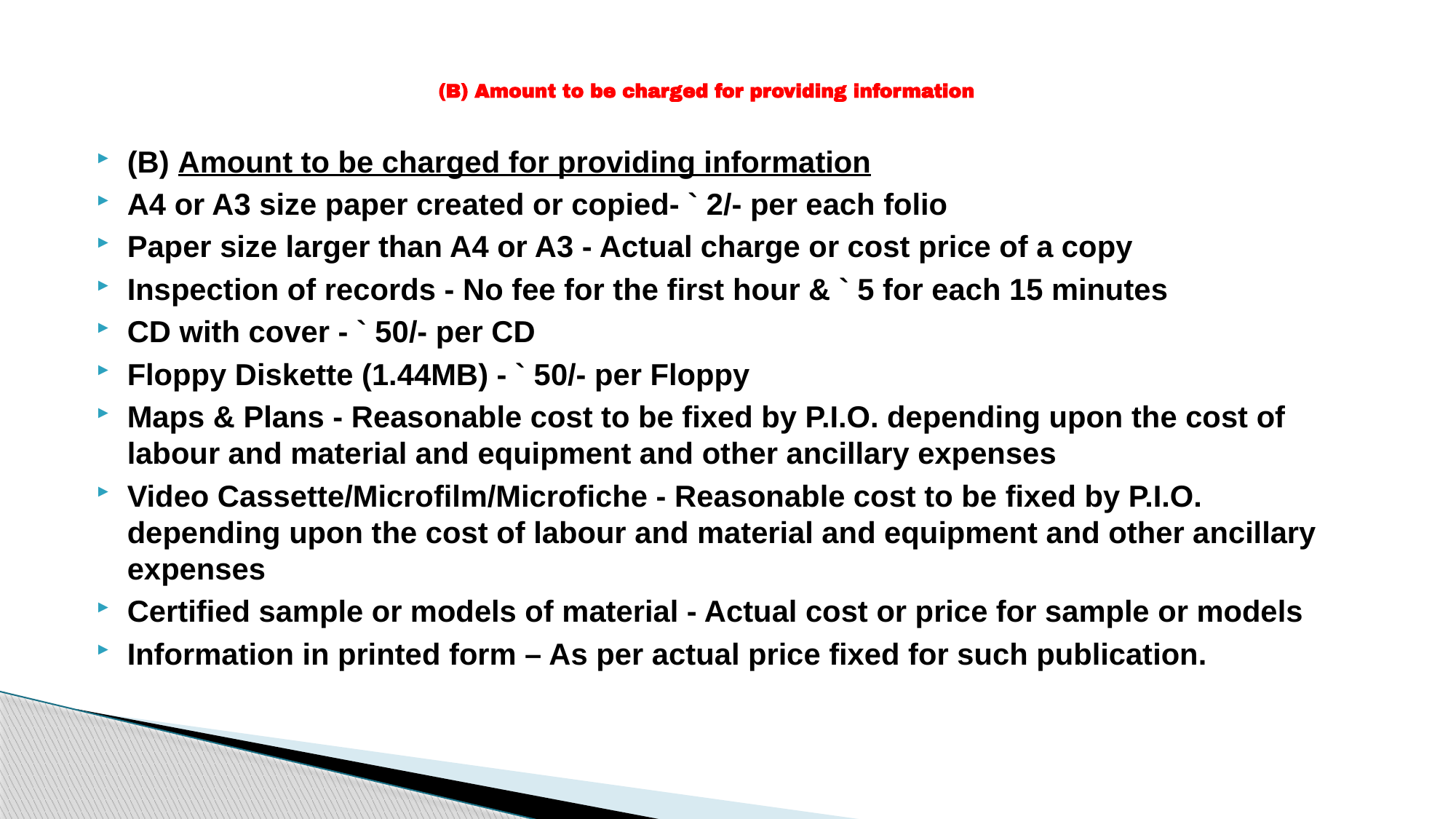

# (B) Amount to be charged for providing information
(B) Amount to be charged for providing information
A4 or A3 size paper created or copied- ` 2/- per each folio
Paper size larger than A4 or A3 - Actual charge or cost price of a copy
Inspection of records - No fee for the first hour & ` 5 for each 15 minutes
CD with cover - ` 50/- per CD
Floppy Diskette (1.44MB) - ` 50/- per Floppy
Maps & Plans - Reasonable cost to be fixed by P.I.O. depending upon the cost of labour and material and equipment and other ancillary expenses
Video Cassette/Microfilm/Microfiche - Reasonable cost to be fixed by P.I.O. depending upon the cost of labour and material and equipment and other ancillary expenses
Certified sample or models of material - Actual cost or price for sample or models
Information in printed form – As per actual price fixed for such publication.